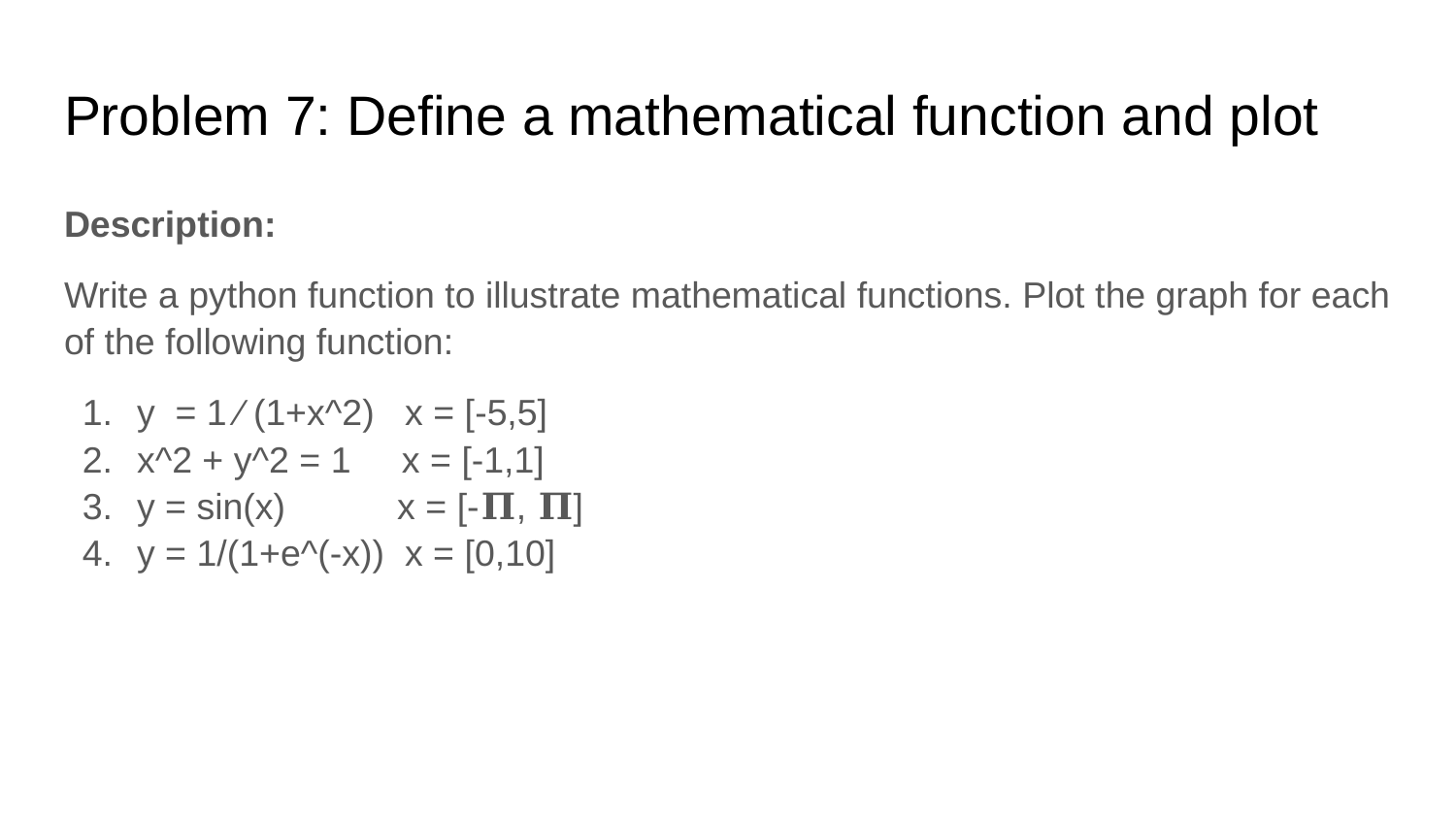

# Problem 7: Define a mathematical function and plot
Description:
Write a python function to illustrate mathematical functions. Plot the graph for each of the following function:
y  = 1 ⁄ (1+x^2)   x = [-5,5]
x^2 + y^2 = 1     x = [-1,1]
y = sin(x)           x = [-𝚷, 𝚷]
y = 1/(1+e^(-x))  x = [0,10]